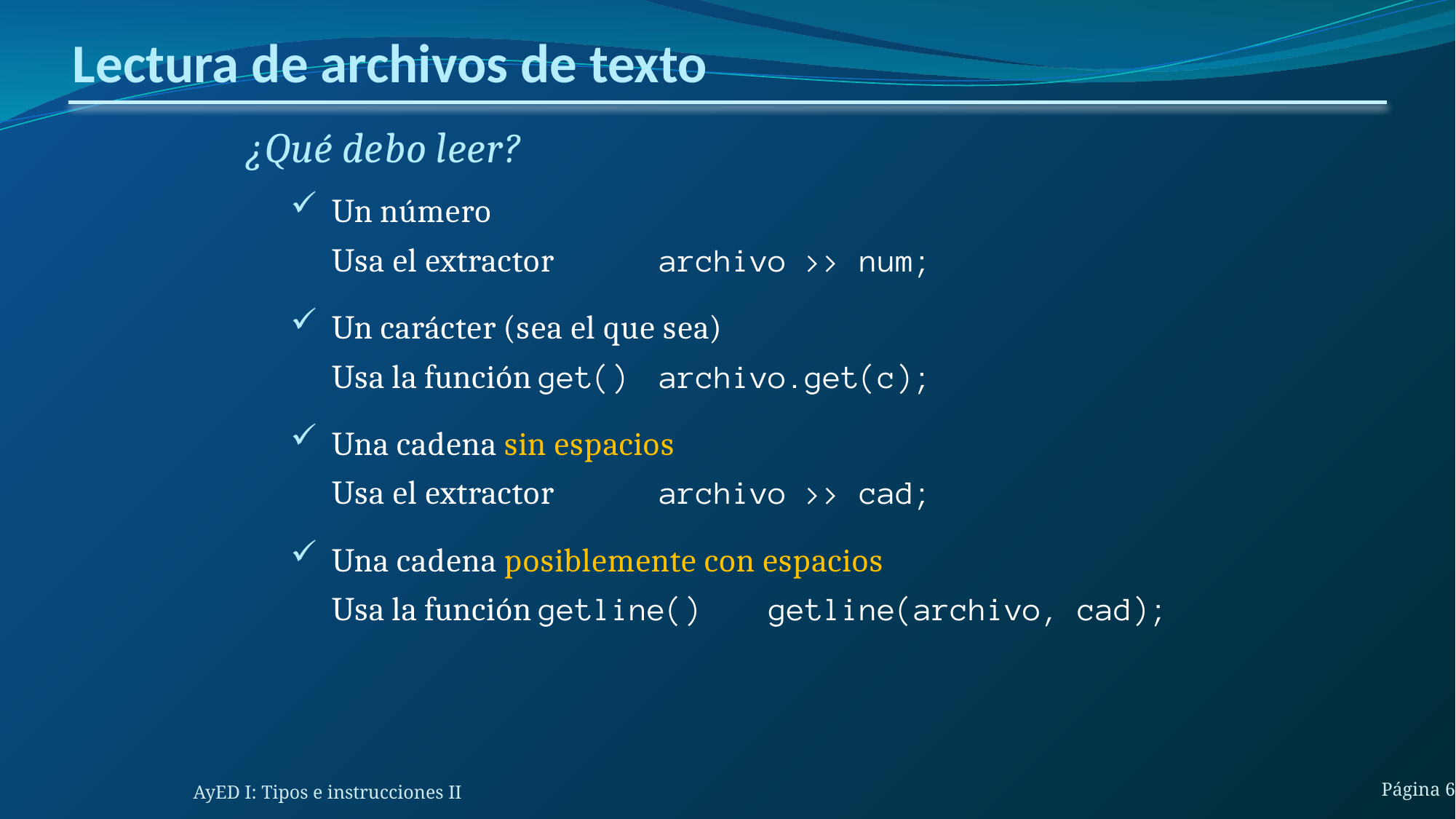

# Lectura de archivos de texto
¿Qué debo leer?
Un número
Usa el extractor	archivo >> num;
Un carácter (sea el que sea)
Usa la función get()	archivo.get(c);
Una cadena sin espacios
Usa el extractor	archivo >> cad;
Una cadena posiblemente con espacios
Usa la función getline()	getline(archivo, cad);
Página 6
AyED I: Tipos e instrucciones II